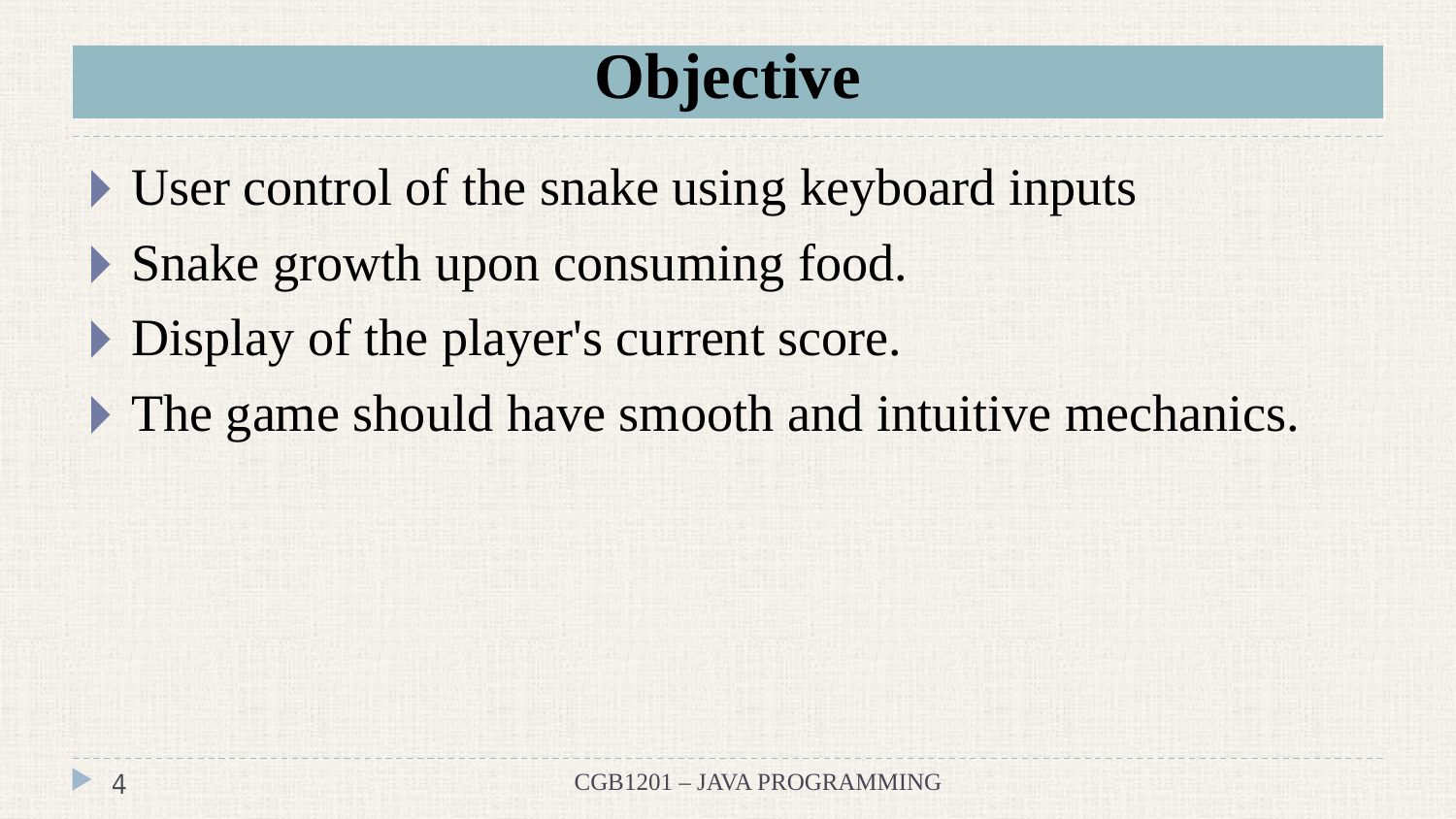

# Objective
User control of the snake using keyboard inputs
Snake growth upon consuming food.
Display of the player's current score.
The game should have smooth and intuitive mechanics.

4
CGB1201 – JAVA PROGRAMMING